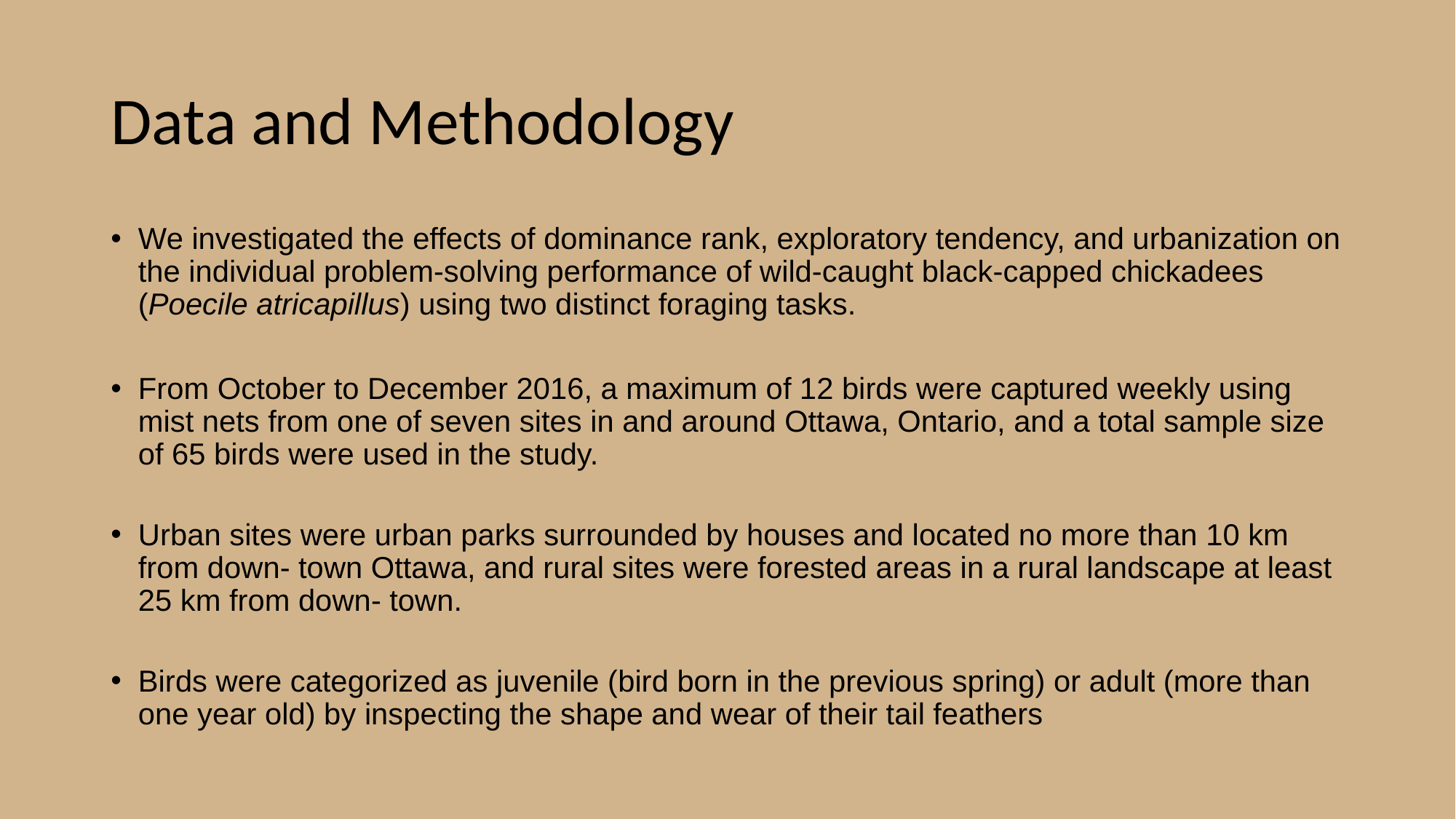

# Data and Methodology
We investigated the effects of dominance rank, exploratory tendency, and urbanization on the individual problem-solving performance of wild-caught black-capped chickadees (Poecile atricapillus) using two distinct foraging tasks.
From October to December 2016, a maximum of 12 birds were captured weekly using mist nets from one of seven sites in and around Ottawa, Ontario, and a total sample size of 65 birds were used in the study.
Urban sites were urban parks surrounded by houses and located no more than 10 km from down- town Ottawa, and rural sites were forested areas in a rural landscape at least 25 km from down- town.
Birds were categorized as juvenile (bird born in the previous spring) or adult (more than one year old) by inspecting the shape and wear of their tail feathers